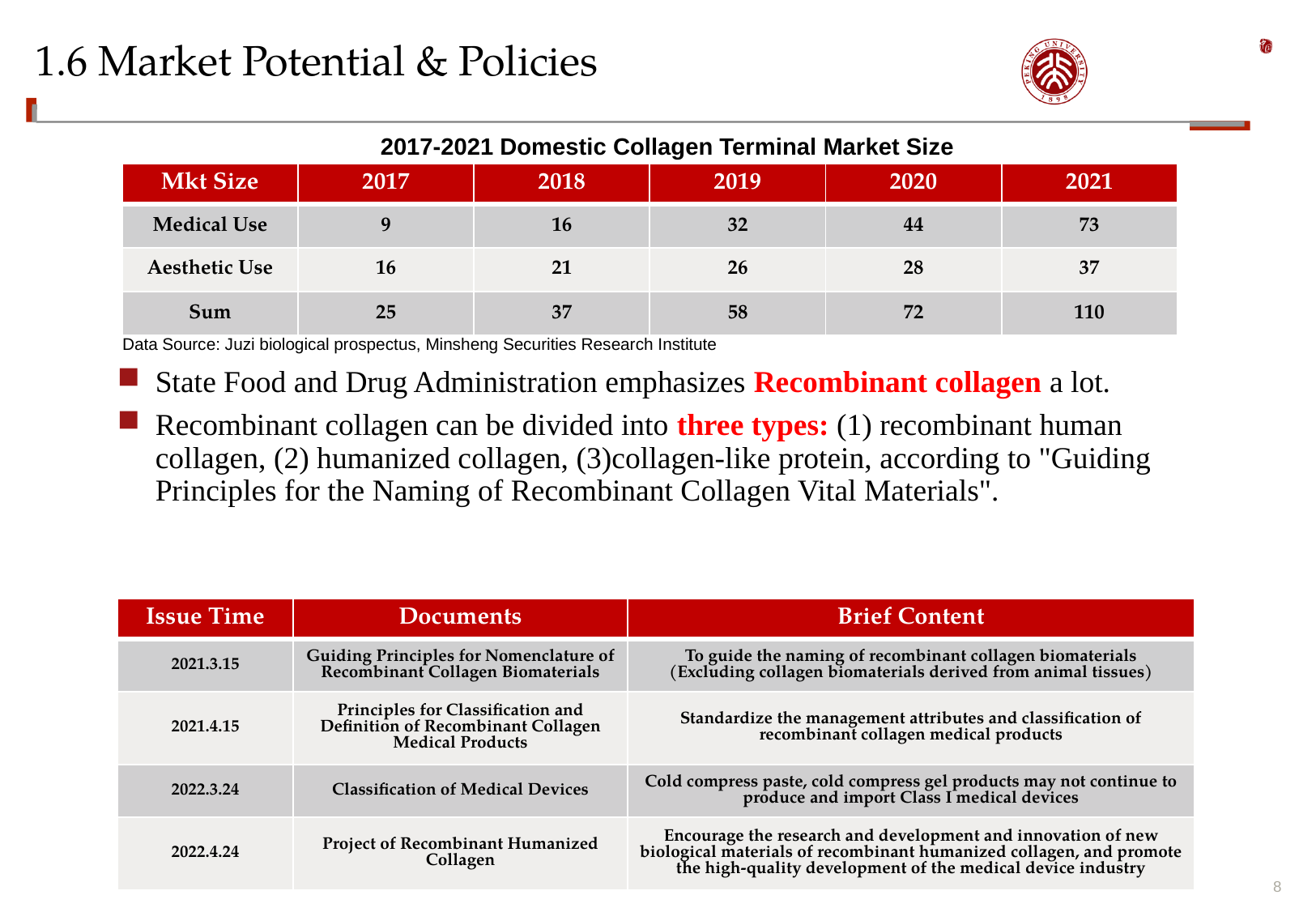

# 1.6 Market Potential & Policies
2017-2021 Domestic Collagen Terminal Market Size
| Mkt Size | 2017 | 2018 | 2019 | 2020 | 2021 |
| --- | --- | --- | --- | --- | --- |
| Medical Use | 9 | 16 | 32 | 44 | 73 |
| Aesthetic Use | 16 | 21 | 26 | 28 | 37 |
| Sum | 25 | 37 | 58 | 72 | 110 |
Data Source: Juzi biological prospectus, Minsheng Securities Research Institute
State Food and Drug Administration emphasizes Recombinant collagen a lot.
Recombinant collagen can be divided into three types: (1) recombinant human collagen, (2) humanized collagen, (3)collagen-like protein, according to "Guiding Principles for the Naming of Recombinant Collagen Vital Materials".
| Issue Time | Documents | Brief Content |
| --- | --- | --- |
| 2021.3.15 | Guiding Principles for Nomenclature of Recombinant Collagen Biomaterials | To guide the naming of recombinant collagen biomaterials (Excluding collagen biomaterials derived from animal tissues) |
| 2021.4.15 | Principles for Classification and Definition of Recombinant Collagen Medical Products | Standardize the management attributes and classification of recombinant collagen medical products |
| 2022.3.24 | Classification of Medical Devices | Cold compress paste, cold compress gel products may not continue to produce and import Class I medical devices |
| 2022.4.24 | Project of Recombinant Humanized Collagen | Encourage the research and development and innovation of new biological materials of recombinant humanized collagen, and promote the high-quality development of the medical device industry |